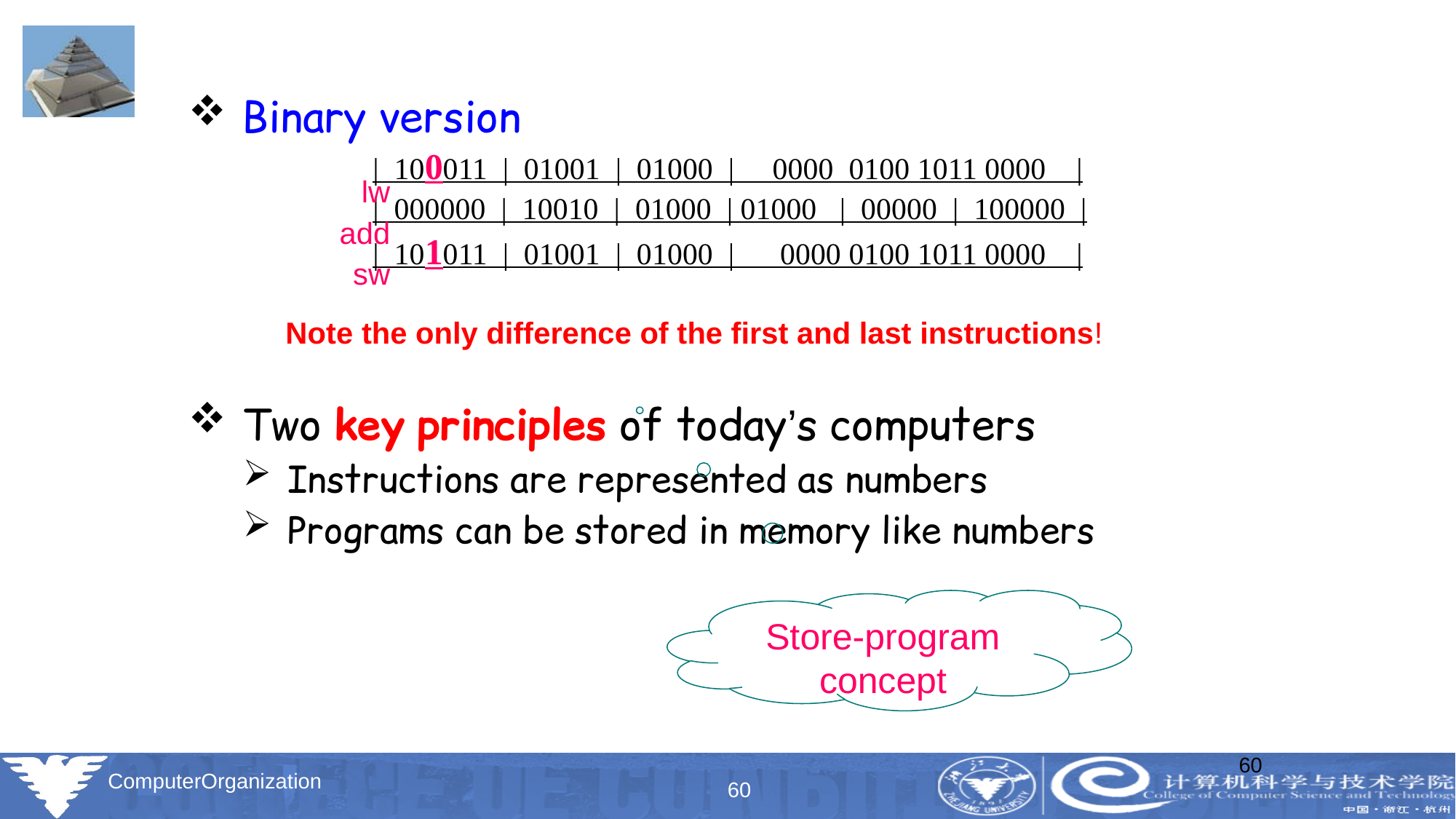

Binary version
                 |  100011  |  01001  |  01000  |     0000  0100 1011 0000    |
                 |  000000  |  10010  |  01000  | 01000   |  00000  |  100000  |
                 |  101011  |  01001  |  01000  |      0000 0100 1011 0000    |

	 Note the only difference of the first and last instructions!

 Two key principles of today’s computers
 Instructions are represented as numbers
 Programs can be stored in memory like numbers
lw
add
sw
Store-program
concept
60